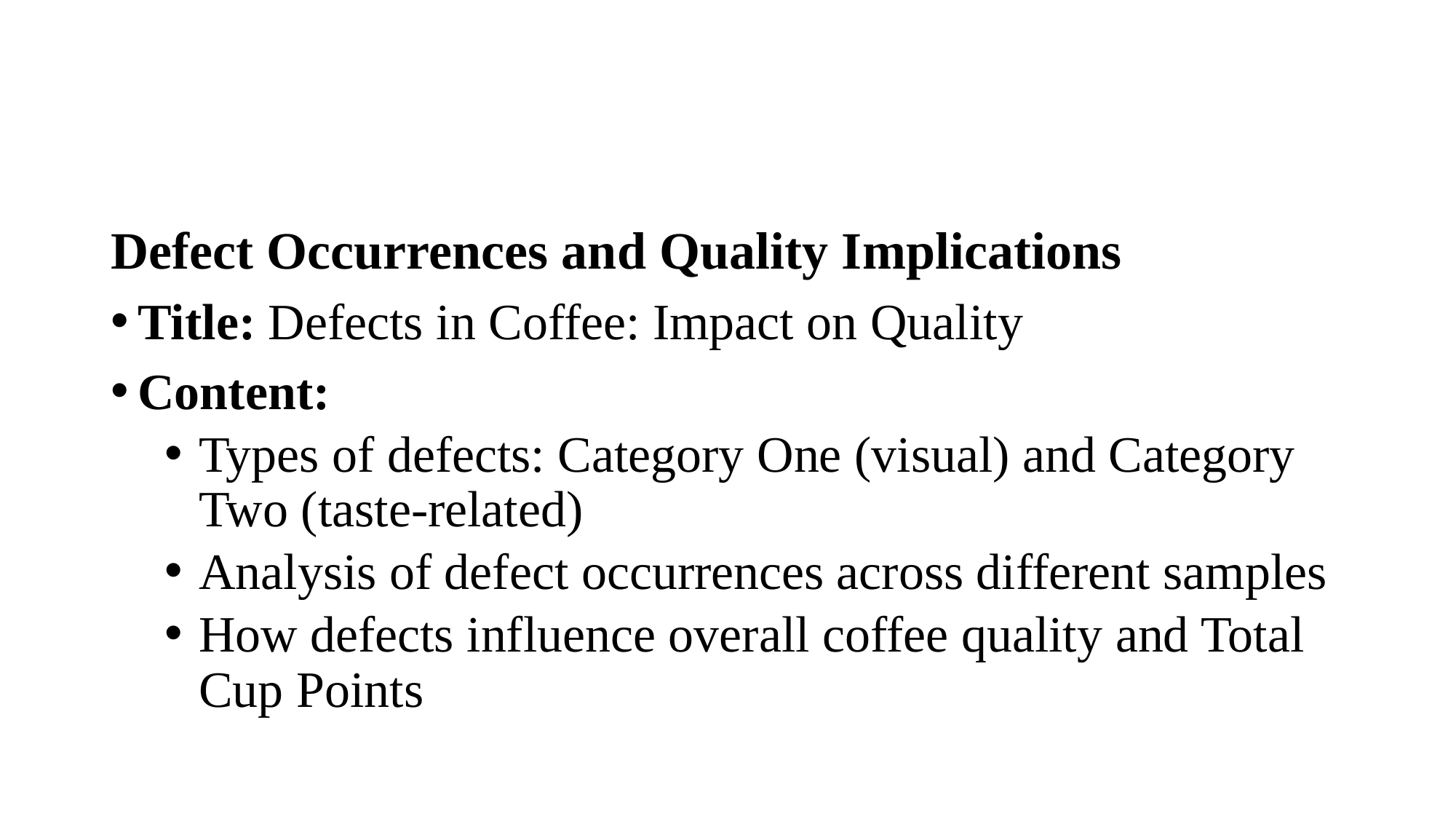

Defect Occurrences and Quality Implications
Title: Defects in Coffee: Impact on Quality
Content:
Types of defects: Category One (visual) and Category Two (taste-related)
Analysis of defect occurrences across different samples
How defects influence overall coffee quality and Total Cup Points